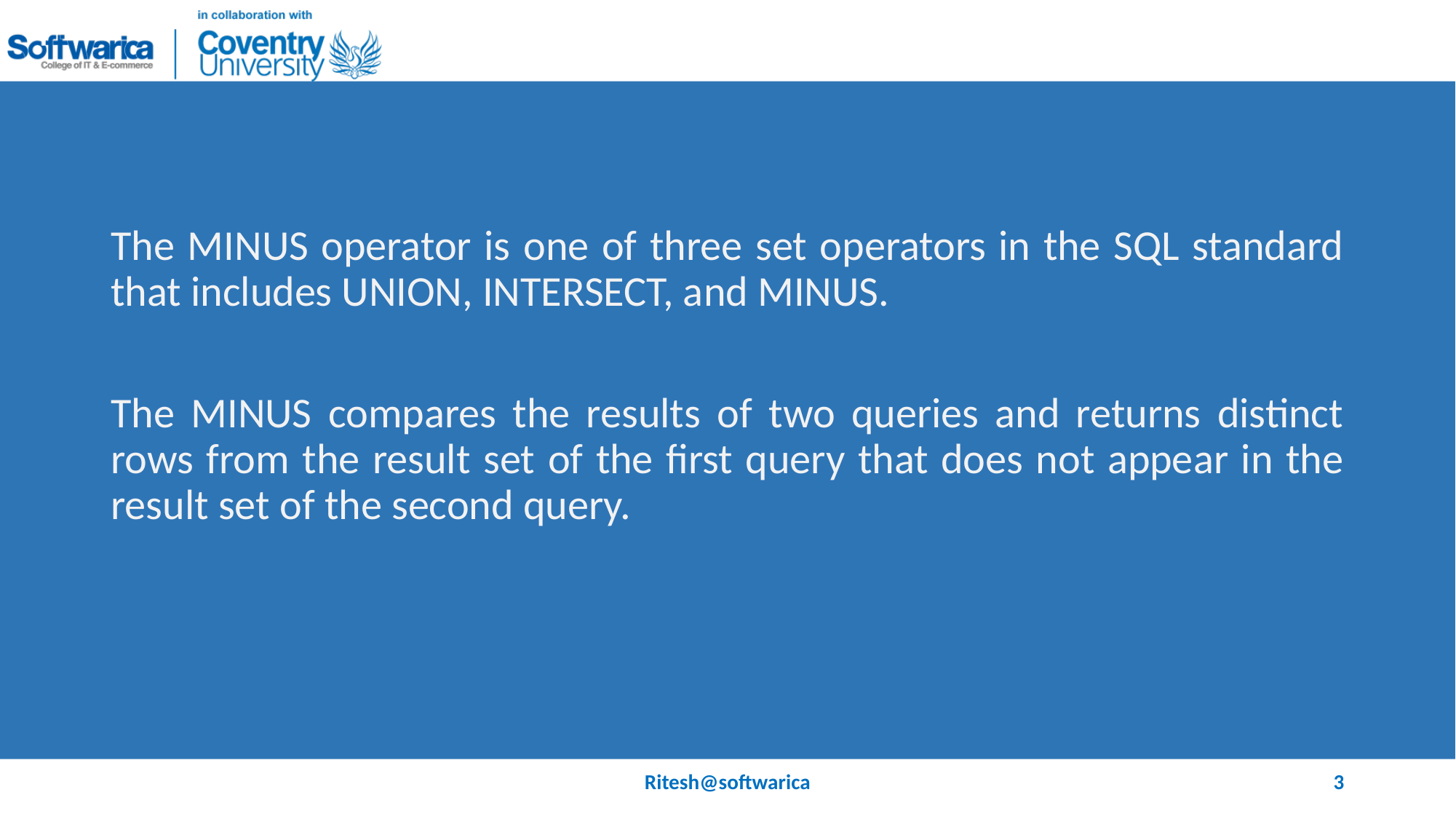

#
The MINUS operator is one of three set operators in the SQL standard that includes UNION, INTERSECT, and MINUS.

The MINUS compares the results of two queries and returns distinct rows from the result set of the first query that does not appear in the result set of the second query.
Ritesh@softwarica
3